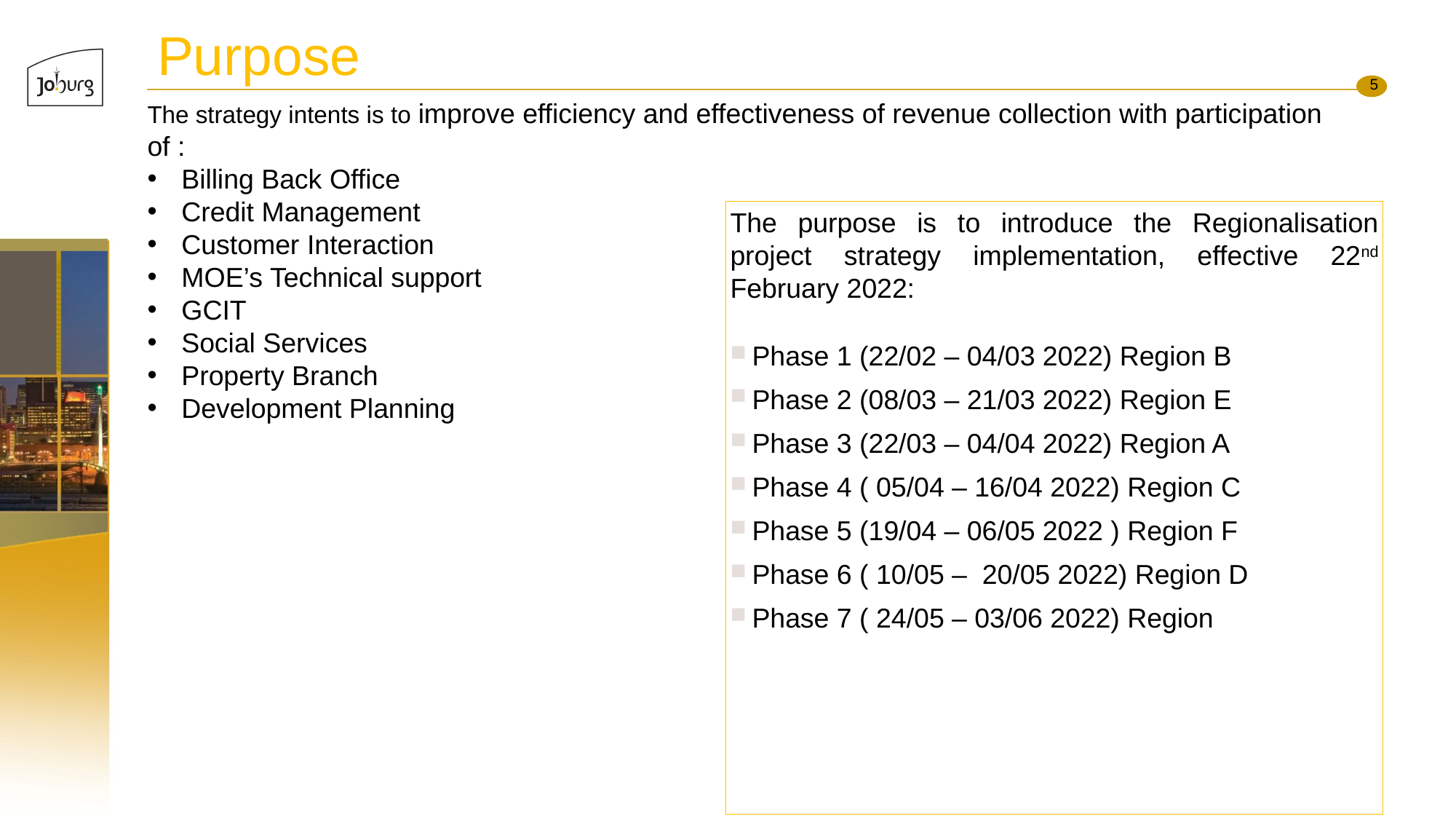

# Purpose
The strategy intents is to improve efficiency and effectiveness of revenue collection with participation of :
Billing Back Office
Credit Management
Customer Interaction
MOE’s Technical support
GCIT
Social Services
Property Branch
Development Planning
The purpose is to introduce the Regionalisation project strategy implementation, effective 22nd February 2022:

Phase 1 (22/02 – 04/03 2022) Region B
Phase 2 (08/03 – 21/03 2022) Region E
Phase 3 (22/03 – 04/04 2022) Region A
Phase 4 ( 05/04 – 16/04 2022) Region C
Phase 5 (19/04 – 06/05 2022 ) Region F
Phase 6 ( 10/05 –  20/05 2022) Region D
Phase 7 ( 24/05 – 03/06 2022) Region